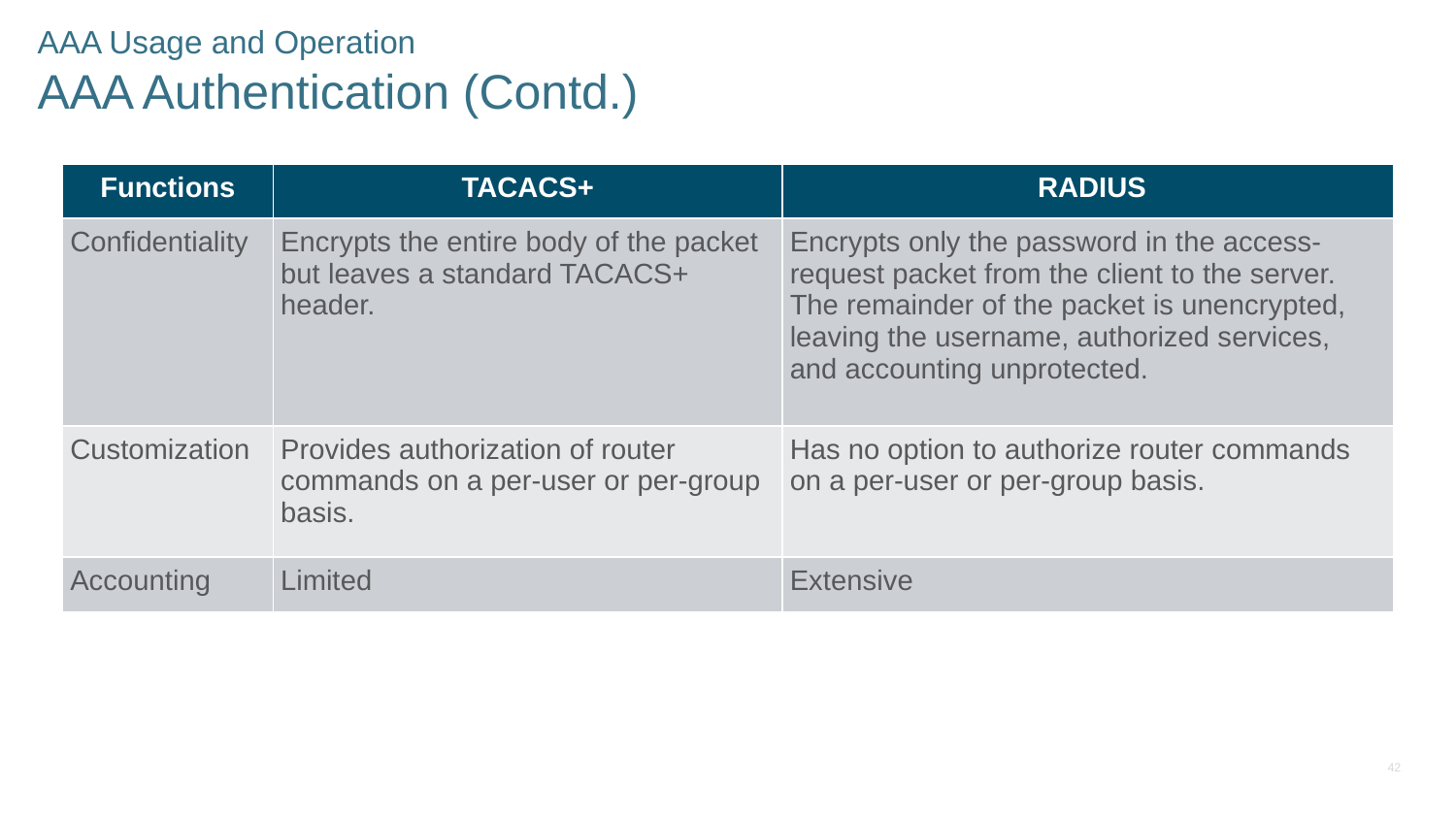

AAA Usage and Operation
AAA Authentication (Contd.)
| Functions | TACACS+ | RADIUS |
| --- | --- | --- |
| Confidentiality | Encrypts the entire body of the packet but leaves a standard TACACS+ header. | Encrypts only the password in the access-request packet from the client to the server. The remainder of the packet is unencrypted, leaving the username, authorized services, and accounting unprotected. |
| Customization | Provides authorization of router commands on a per-user or per-group basis. | Has no option to authorize router commands on a per-user or per-group basis. |
| Accounting | Limited | Extensive |